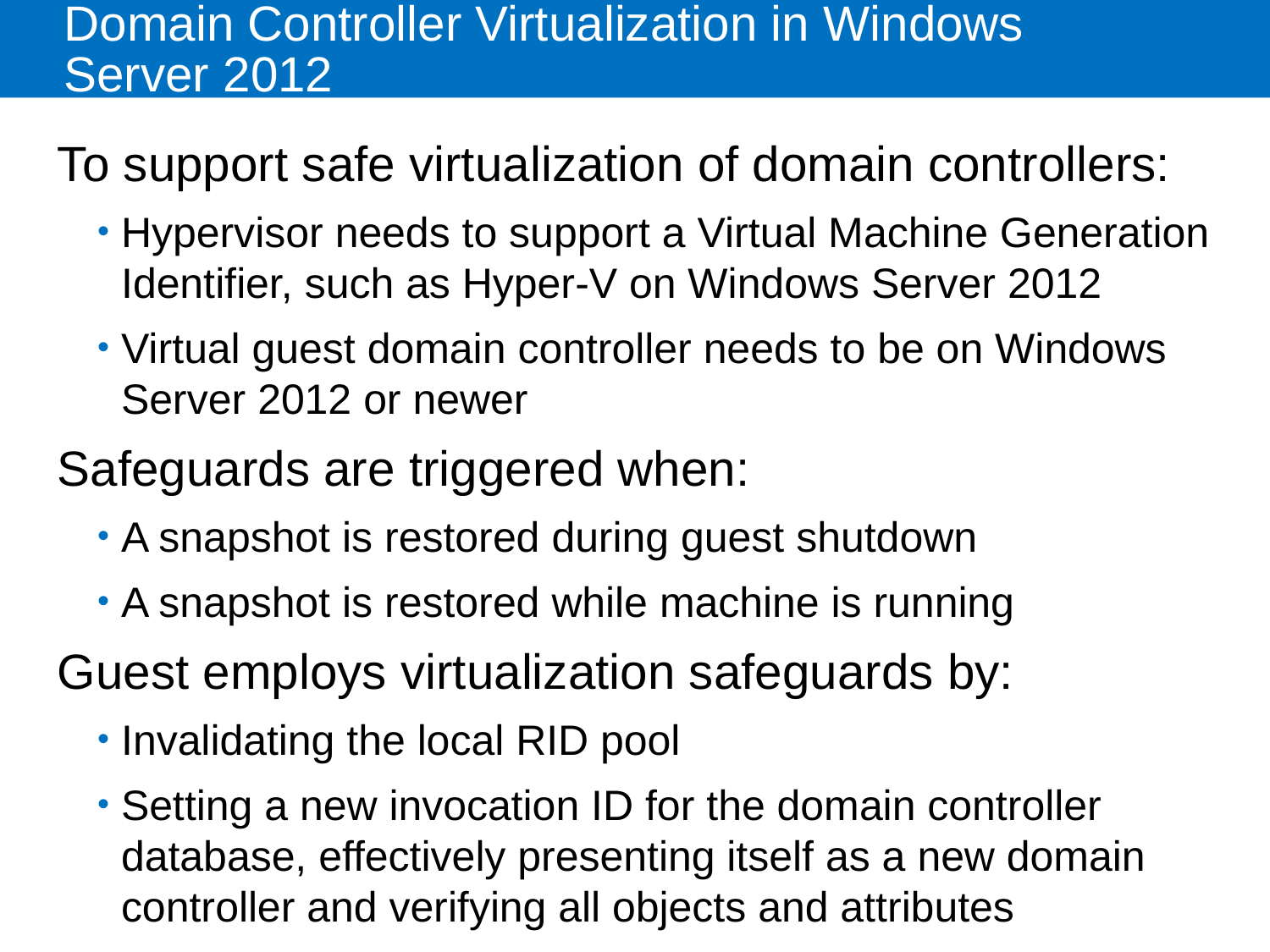

# Domain Controller Virtualization in Windows Server 2012
To support safe virtualization of domain controllers:
Hypervisor needs to support a Virtual Machine Generation Identifier, such as Hyper-V on Windows Server 2012
Virtual guest domain controller needs to be on Windows Server 2012 or newer
Safeguards are triggered when:
A snapshot is restored during guest shutdown
A snapshot is restored while machine is running
Guest employs virtualization safeguards by:
Invalidating the local RID pool
Setting a new invocation ID for the domain controller database, effectively presenting itself as a new domain controller and verifying all objects and attributes